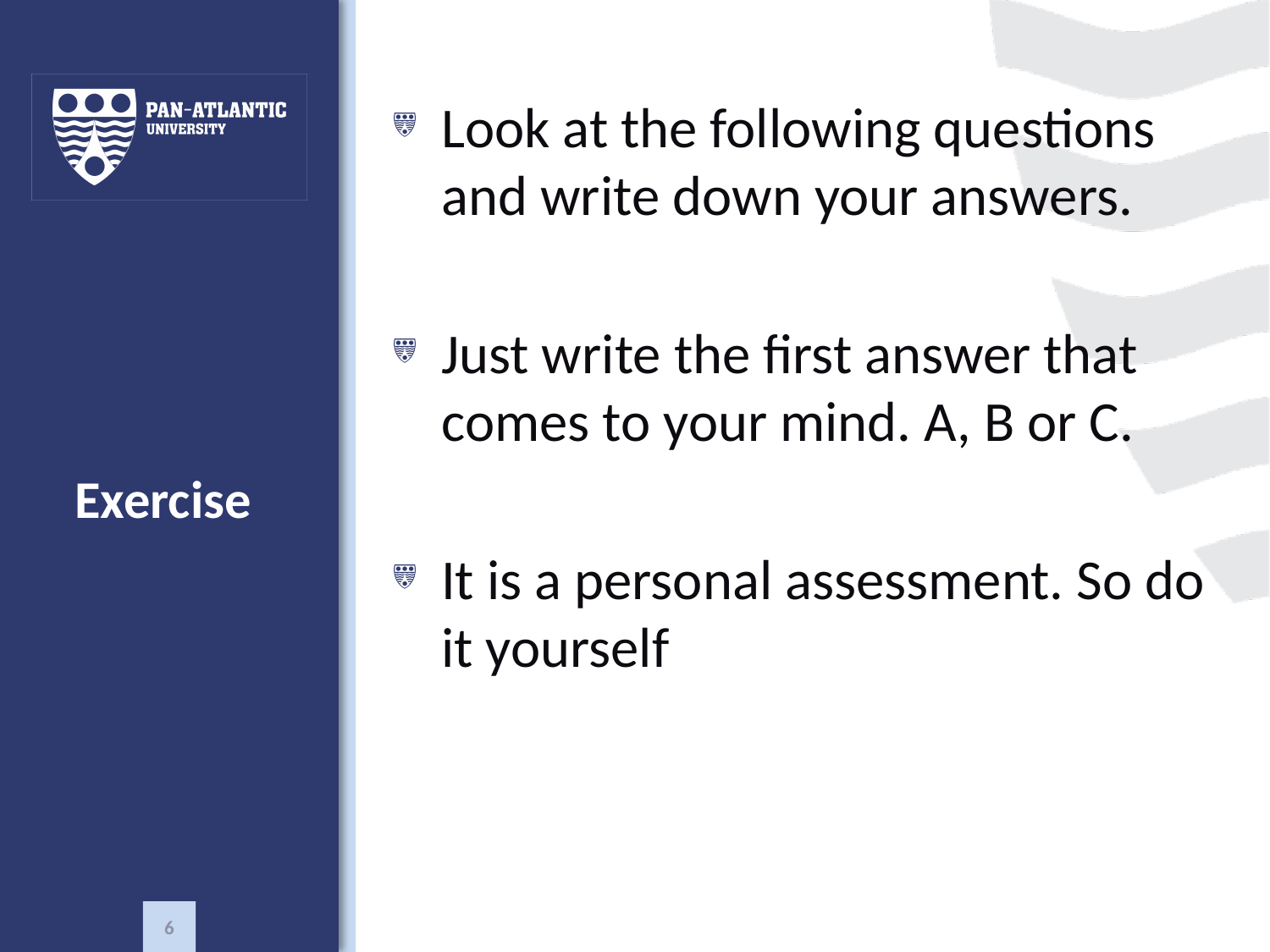

Look at the following questions and write down your answers.

Just write the first answer that comes to your mind. A, B or C.

It is a personal assessment. So do it yourself

# Exercise
6